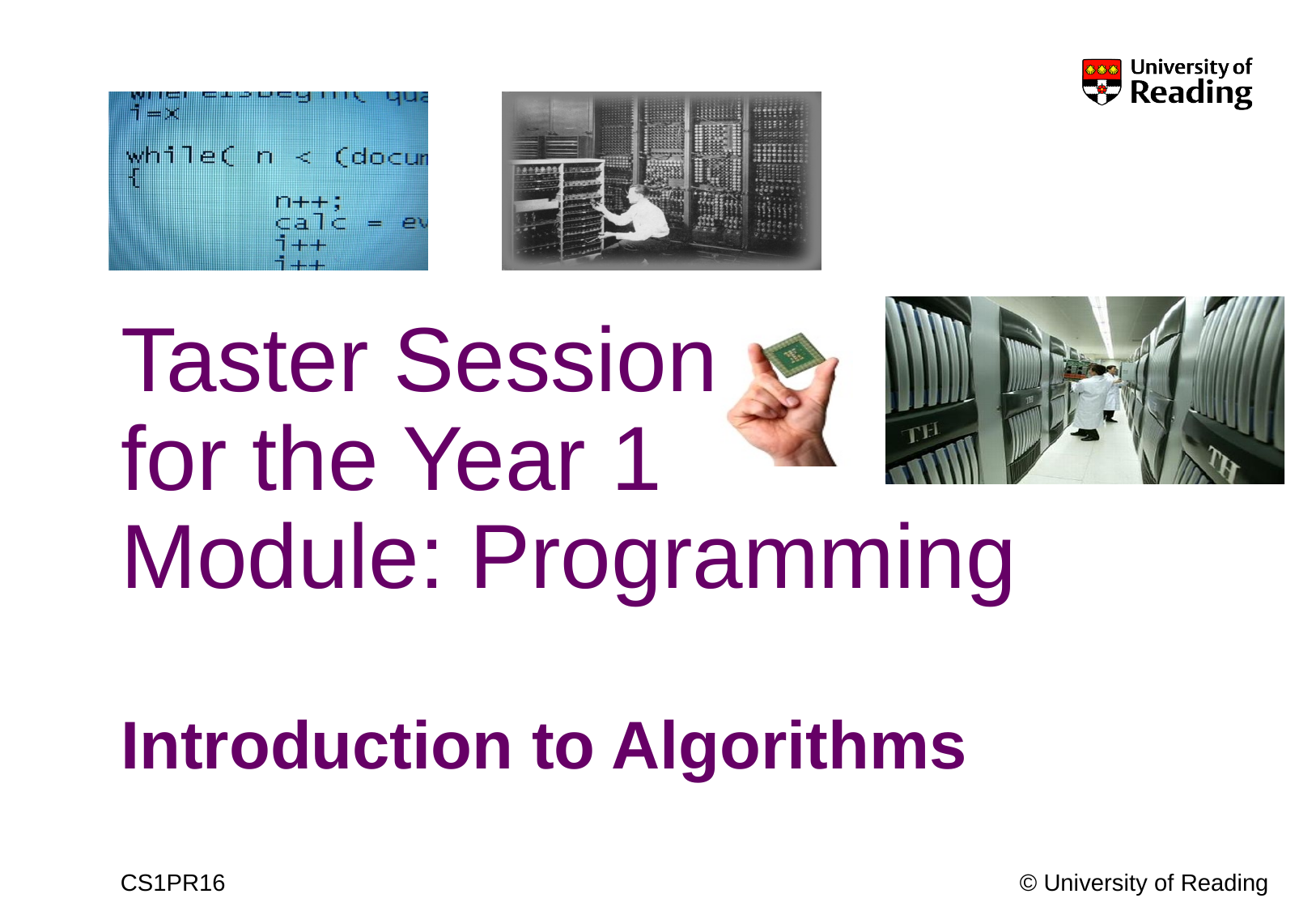

# Taster Session for the Year 1 Module: Programming
Introduction to Algorithms